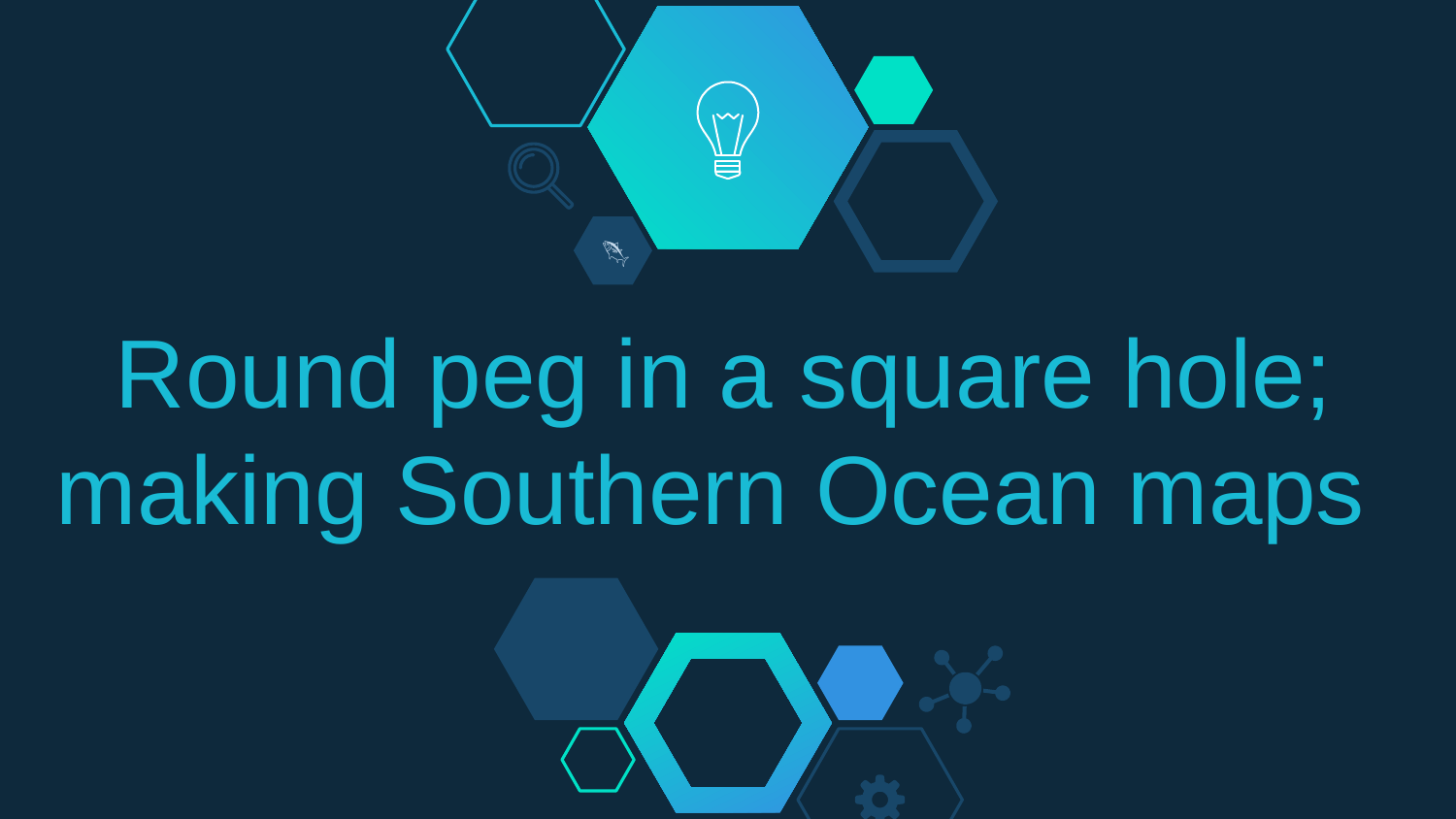

🐟
# Round peg in a square hole; making Southern Ocean maps